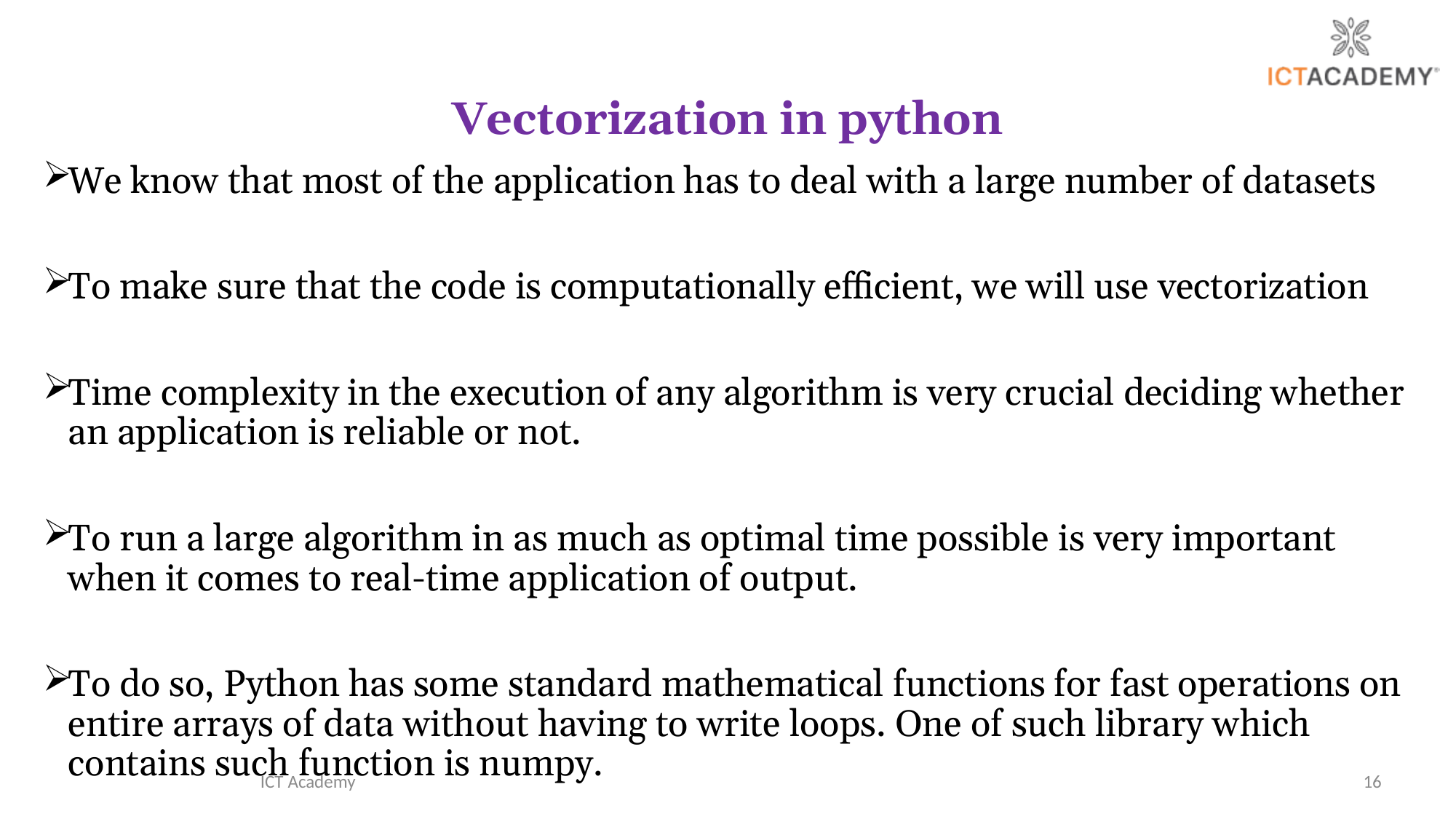

# Vectorization in python
We know that most of the application has to deal with a large number of datasets

To make sure that the code is computationally efficient, we will use vectorization

Time complexity in the execution of any algorithm is very crucial deciding whether an application is reliable or not.

To run a large algorithm in as much as optimal time possible is very important when it comes to real-time application of output.

To do so, Python has some standard mathematical functions for fast operations on entire arrays of data without having to write loops. One of such library which contains such function is numpy.
ICT Academy
16